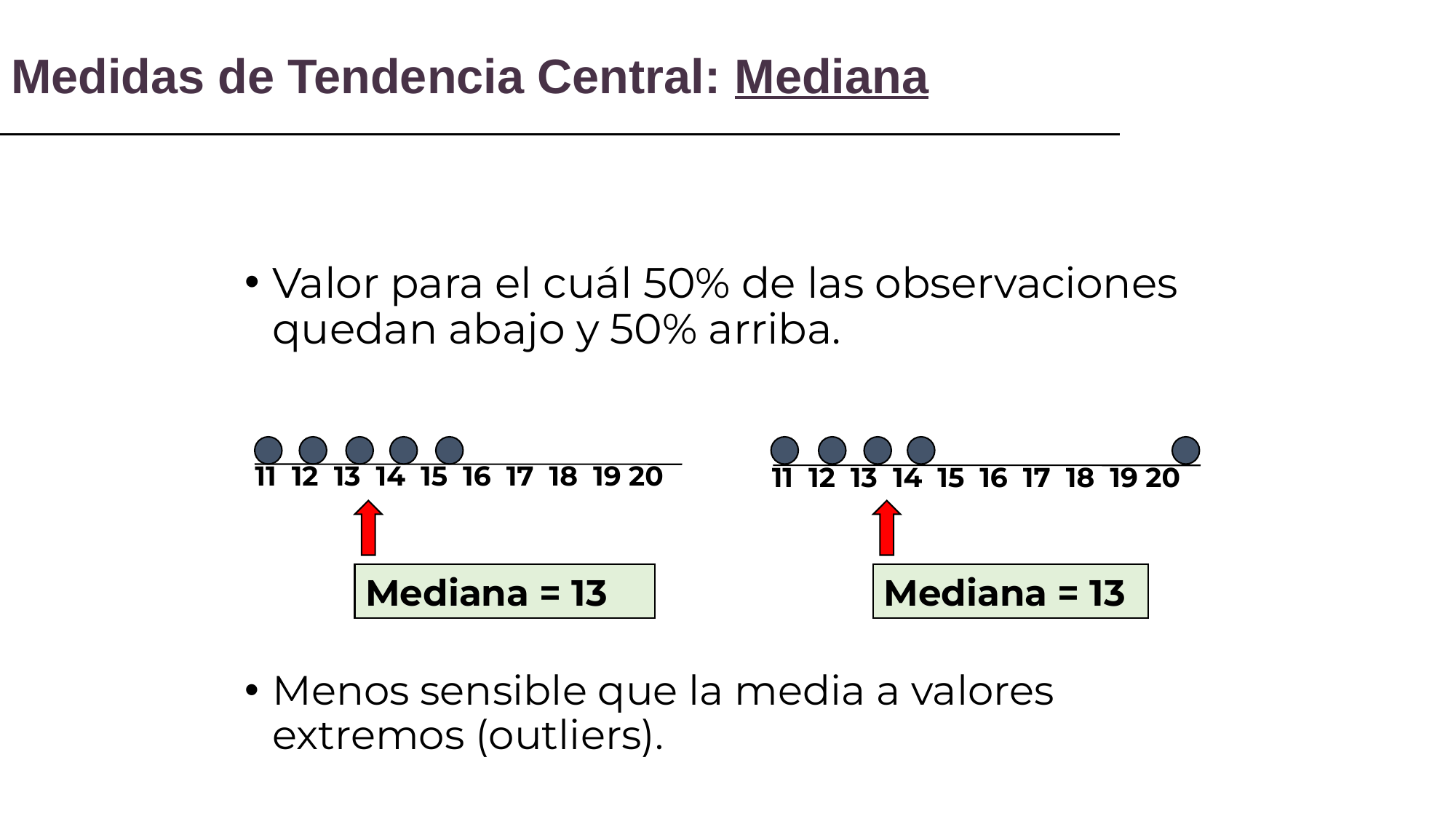

Medidas de Tendencia Central: Mediana

Valor para el cuál 50% de las observaciones quedan abajo y 50% arriba.

Menos sensible que la media a valores extremos (outliers).

11  12  13  14  15  16  17  18  19 20
  11  12  13  14  15  16  17  18  19 20

Mediana = 13
Mediana = 13